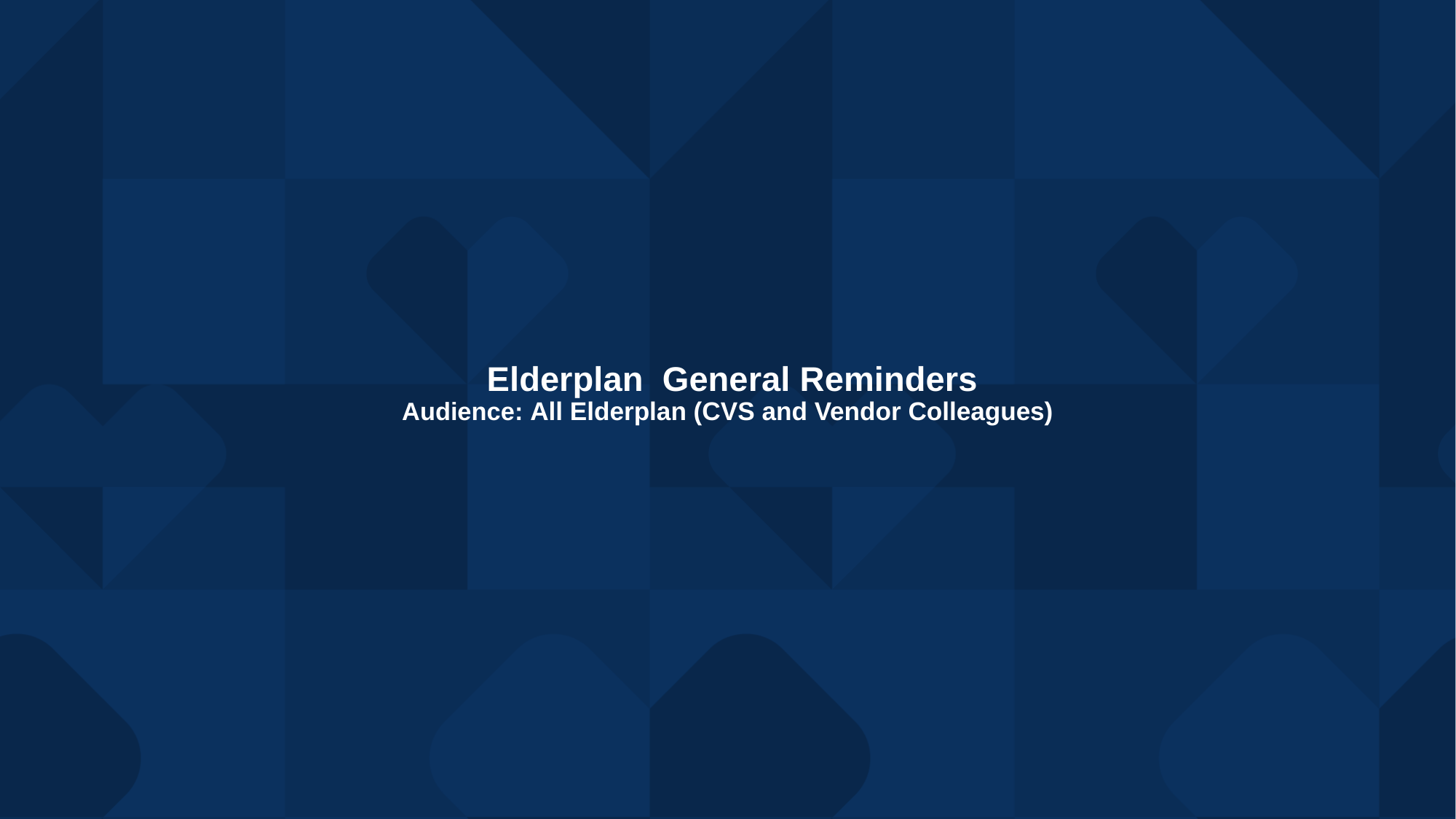

# Elderplan  General Reminders Audience: All Elderplan (CVS and Vendor Colleagues)